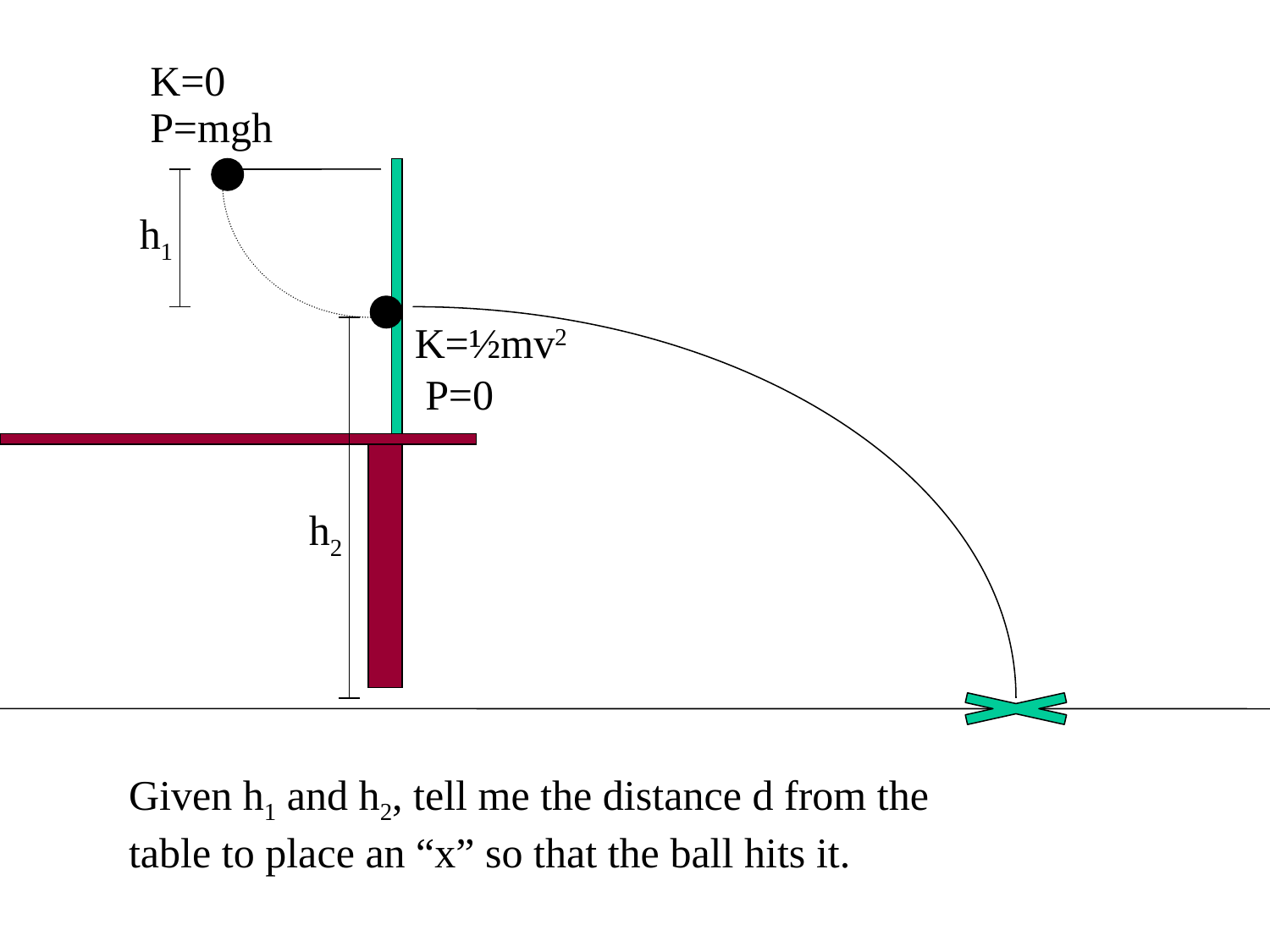

K=0
P=mgh

h1

K=½mv2
 P=0

h2

Given h1 and h2, tell me the distance d from the table to place an “x” so that the ball hits it.